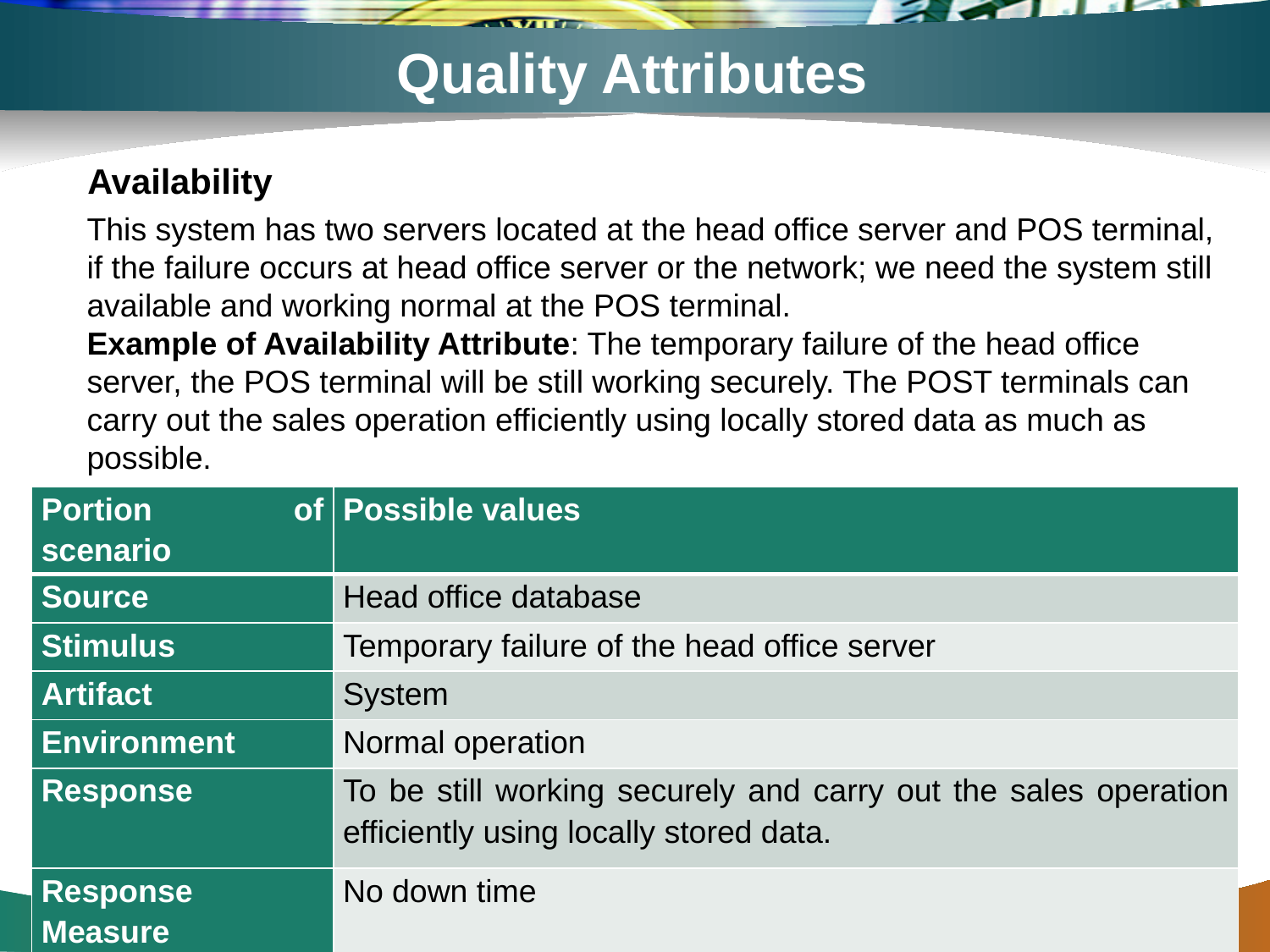

# Quality Attributes
Availability
This system has two servers located at the head office server and POS terminal, if the failure occurs at head office server or the network; we need the system still available and working normal at the POS terminal.
Example of Availability Attribute: The temporary failure of the head office server, the POS terminal will be still working securely. The POST terminals can carry out the sales operation efficiently using locally stored data as much as possible.

| Portion of scenario | Possible values |
| --- | --- |
| Source | Head office database |
| Stimulus | Temporary failure of the head office server |
| Artifact | System |
| Environment | Normal operation |
| Response | To be still working securely and carry out the sales operation efficiently using locally stored data. |
| Response Measure | No down time |